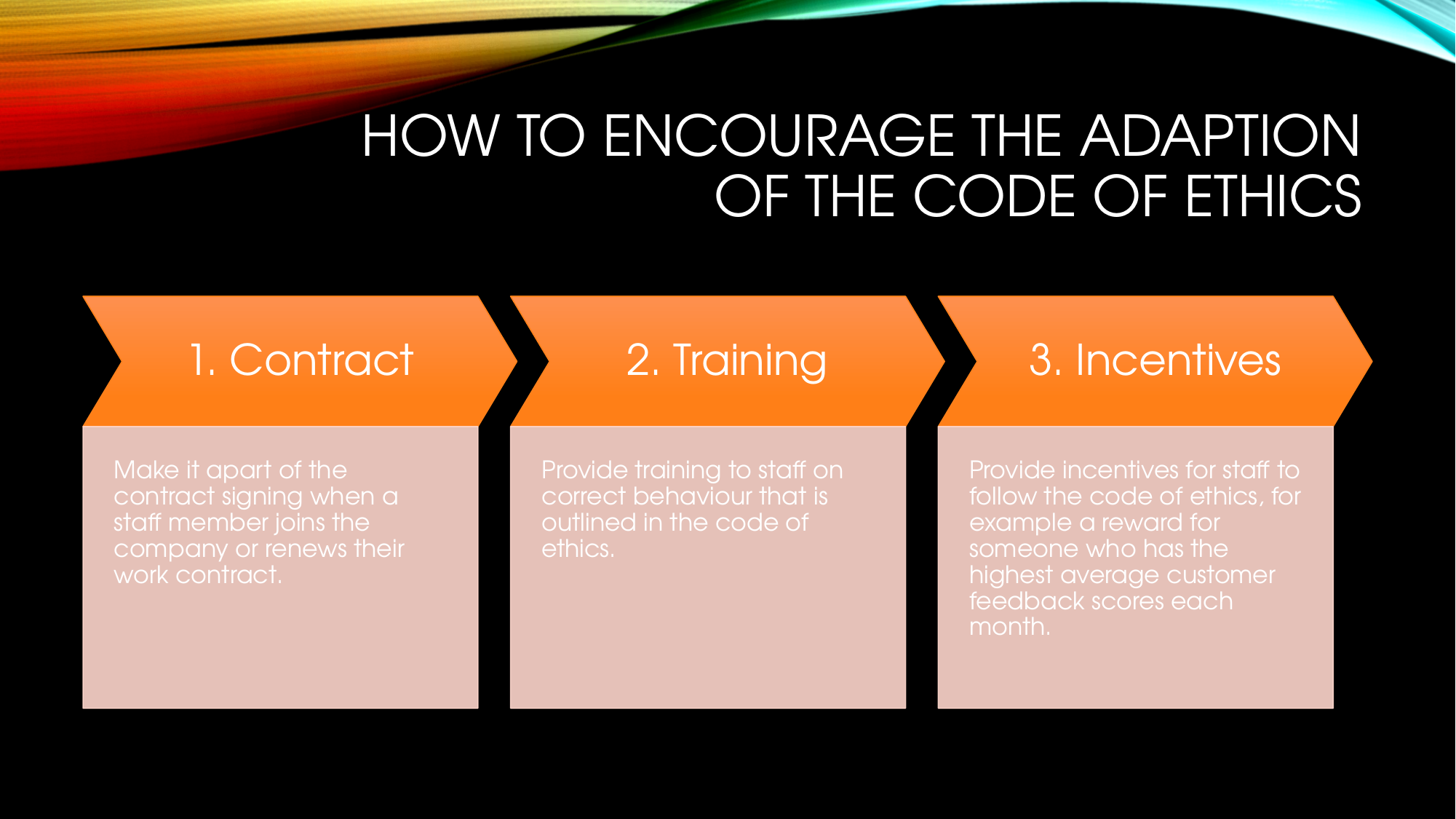

# How to encourage the adaption of the code of ethics
1. Contract
Make it apart of the contract signing when a staff member joins the company or renews their work contract.
2. Training
Provide training to staff on correct behaviour that is outlined in the code of ethics.
3. Incentives
Provide incentives for staff to follow the code of ethics, for example a reward for someone who has the highest average customer feedback scores each month.